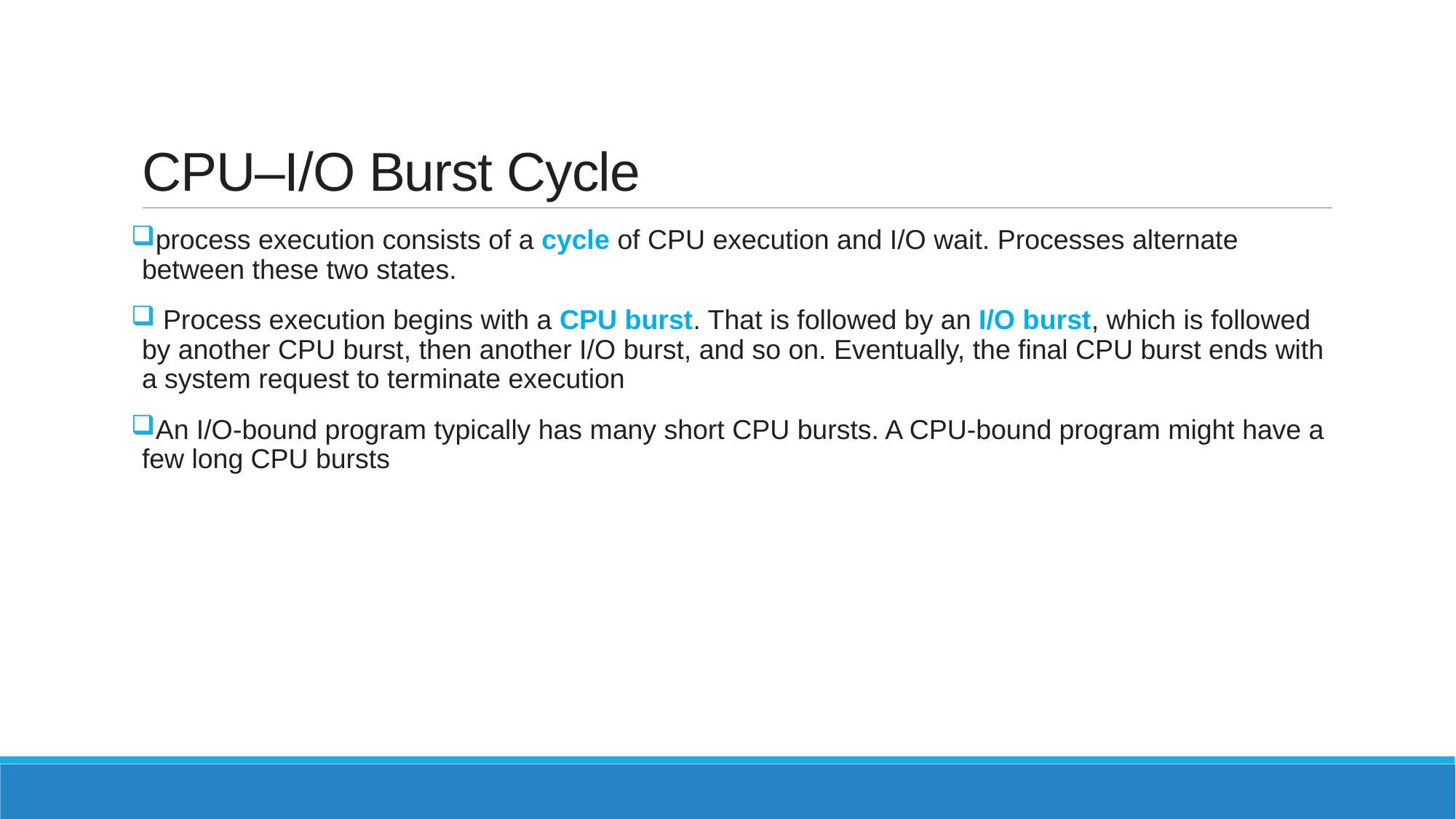

# CPU–I/O Burst Cycle
process execution consists of a cycle of CPU execution and I/O wait. Processes alternate between these two states.
 Process execution begins with a CPU burst. That is followed by an I/O burst, which is followed by another CPU burst, then another I/O burst, and so on. Eventually, the final CPU burst ends with a system request to terminate execution
An I/O-bound program typically has many short CPU bursts. A CPU-bound program might have a few long CPU bursts